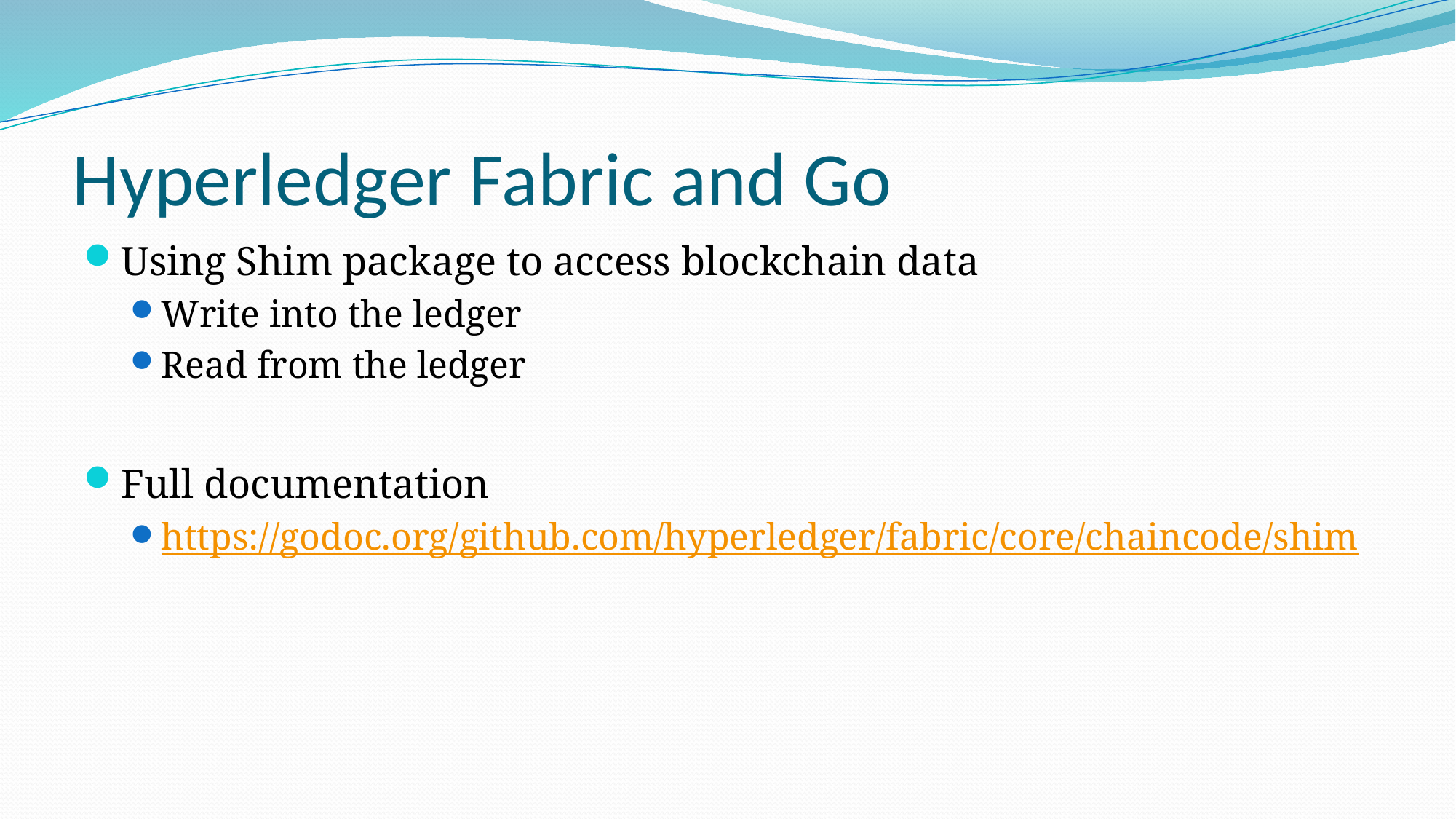

# Hyperledger Fabric and Go
Using Shim package to access blockchain data
Write into the ledger
Read from the ledger

Full documentation
https://godoc.org/github.com/hyperledger/fabric/core/chaincode/shim